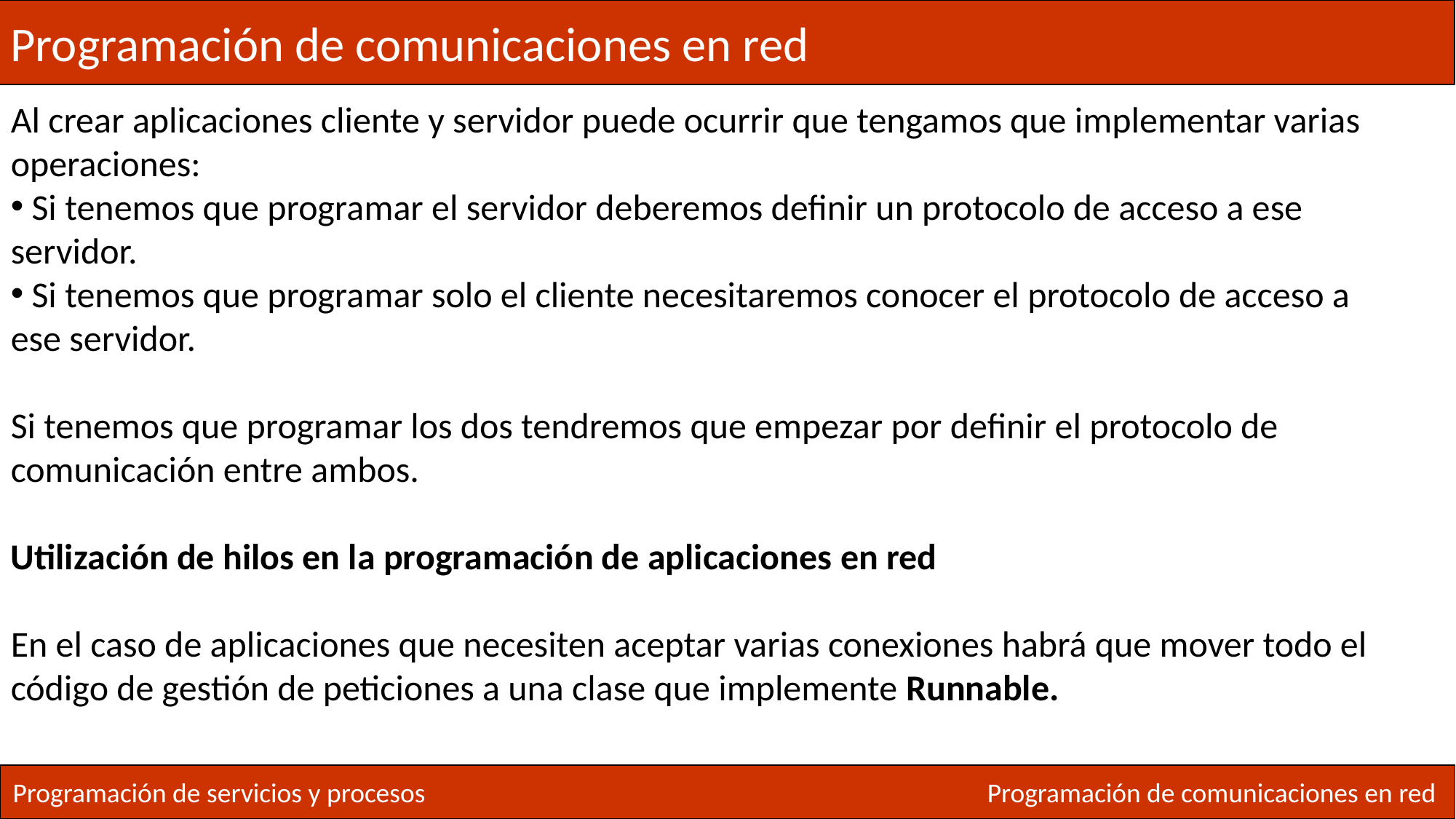

Programación de comunicaciones en red
Al crear aplicaciones cliente y servidor puede ocurrir que tengamos que implementar varias operaciones:
 Si tenemos que programar el servidor deberemos definir un protocolo de acceso a ese servidor.
 Si tenemos que programar solo el cliente necesitaremos conocer el protocolo de acceso a ese servidor.

Si tenemos que programar los dos tendremos que empezar por definir el protocolo de comunicación entre ambos.

Utilización de hilos en la programación de aplicaciones en red

En el caso de aplicaciones que necesiten aceptar varias conexiones habrá que mover todo el código de gestión de peticiones a una clase que implemente Runnable.

Programación de servicios y procesos
Programación de comunicaciones en red